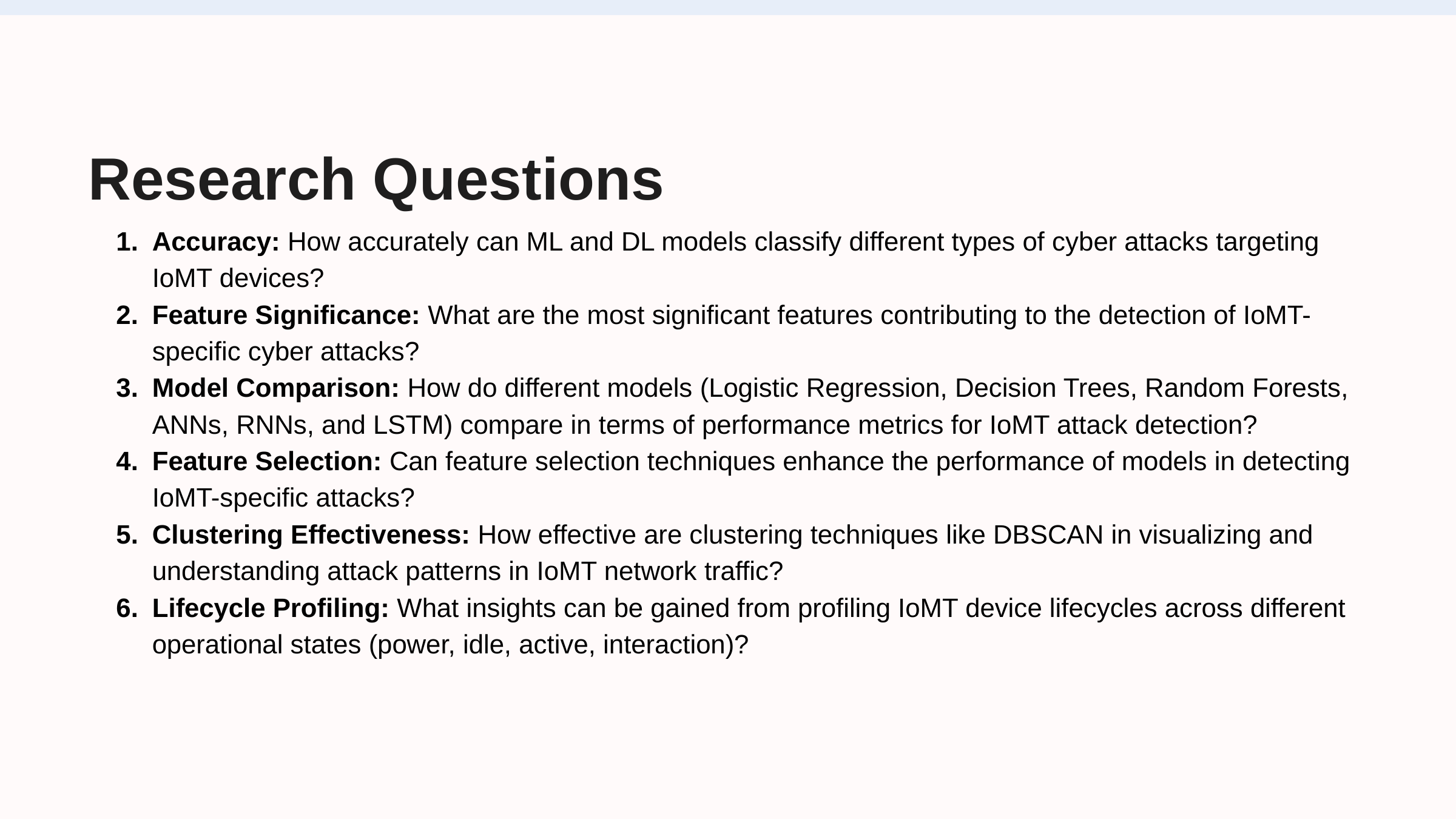

Research Questions
Accuracy: How accurately can ML and DL models classify different types of cyber attacks targeting IoMT devices?
Feature Significance: What are the most significant features contributing to the detection of IoMT-specific cyber attacks?
Model Comparison: How do different models (Logistic Regression, Decision Trees, Random Forests, ANNs, RNNs, and LSTM) compare in terms of performance metrics for IoMT attack detection?
Feature Selection: Can feature selection techniques enhance the performance of models in detecting IoMT-specific attacks?
Clustering Effectiveness: How effective are clustering techniques like DBSCAN in visualizing and understanding attack patterns in IoMT network traffic?
Lifecycle Profiling: What insights can be gained from profiling IoMT device lifecycles across different operational states (power, idle, active, interaction)?